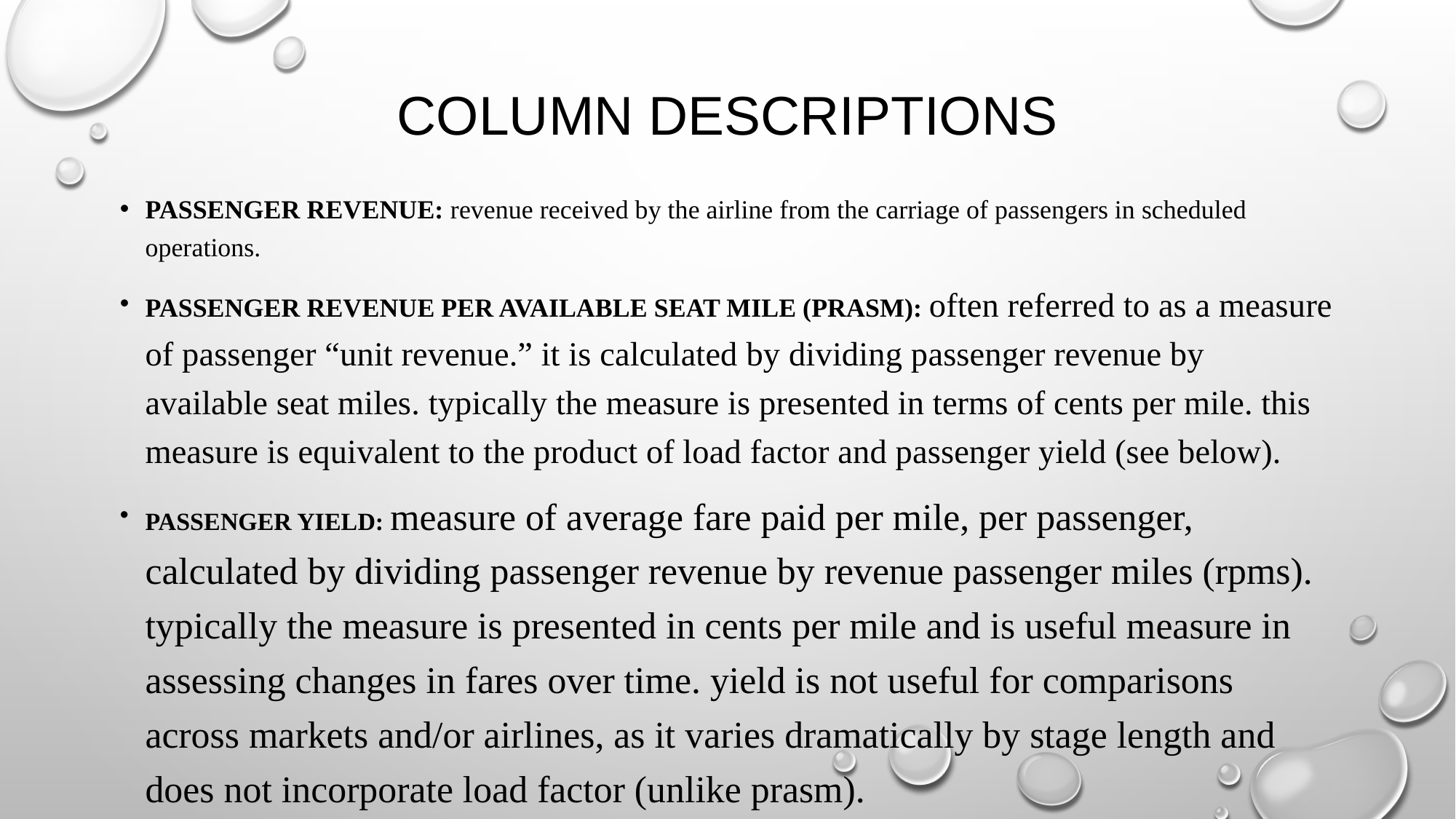

# Column descriptions
Passenger Revenue: revenue received by the airline from the carriage of passengers in scheduled operations.
Passenger Revenue per Available Seat Mile (PRASM): often referred to as a measure of passenger “unit revenue.” it is calculated by dividing passenger revenue by available seat miles. typically the measure is presented in terms of cents per mile. this measure is equivalent to the product of load factor and passenger yield (see below).
Passenger Yield: measure of average fare paid per mile, per passenger, calculated by dividing passenger revenue by revenue passenger miles (rpms). typically the measure is presented in cents per mile and is useful measure in assessing changes in fares over time. yield is not useful for comparisons across markets and/or airlines, as it varies dramatically by stage length and does not incorporate load factor (unlike prasm).